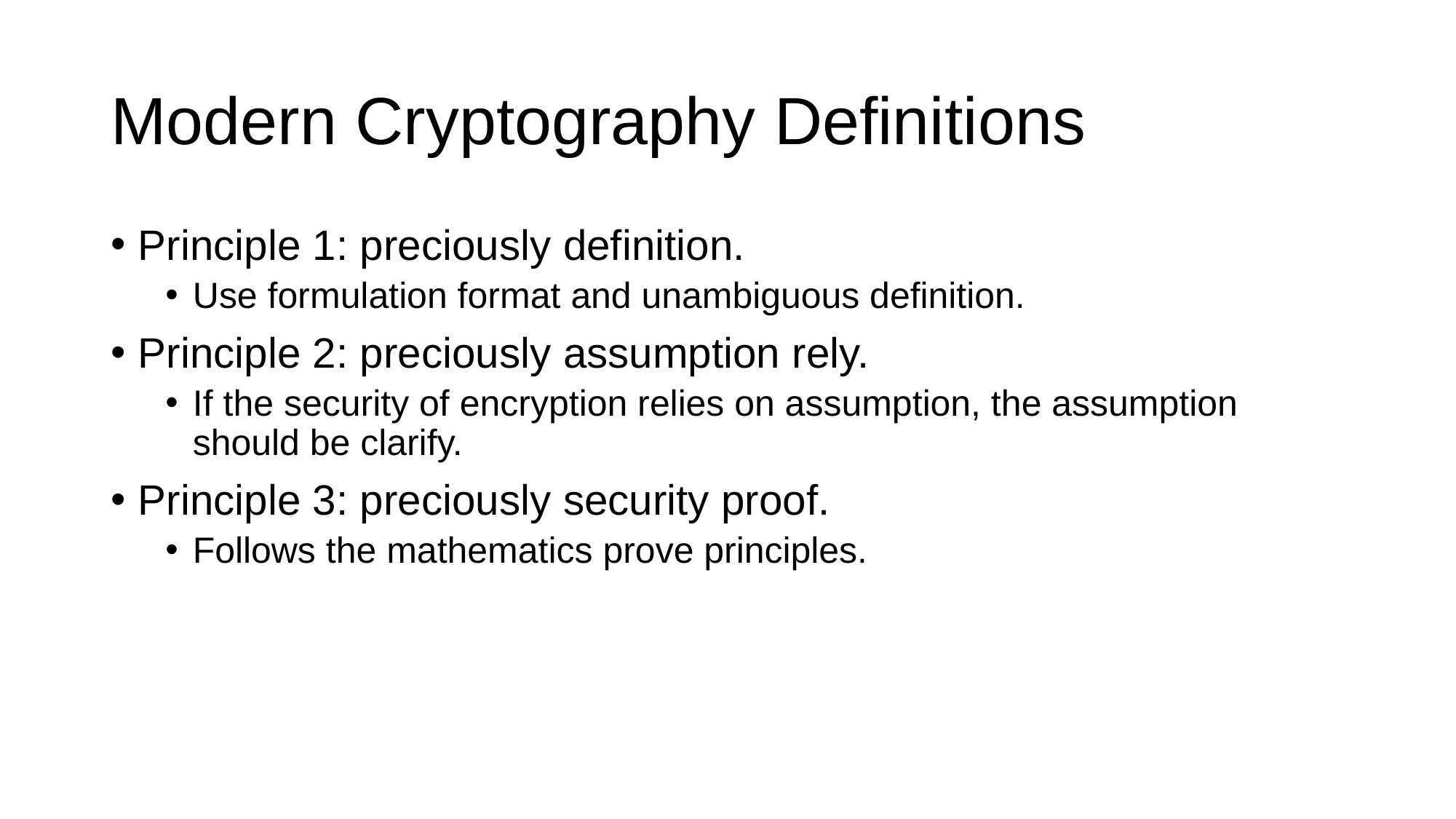

# Modern Cryptography Definitions
Principle 1: preciously definition.
Use formulation format and unambiguous definition.
Principle 2: preciously assumption rely.
If the security of encryption relies on assumption, the assumption should be clarify.
Principle 3: preciously security proof.
Follows the mathematics prove principles.